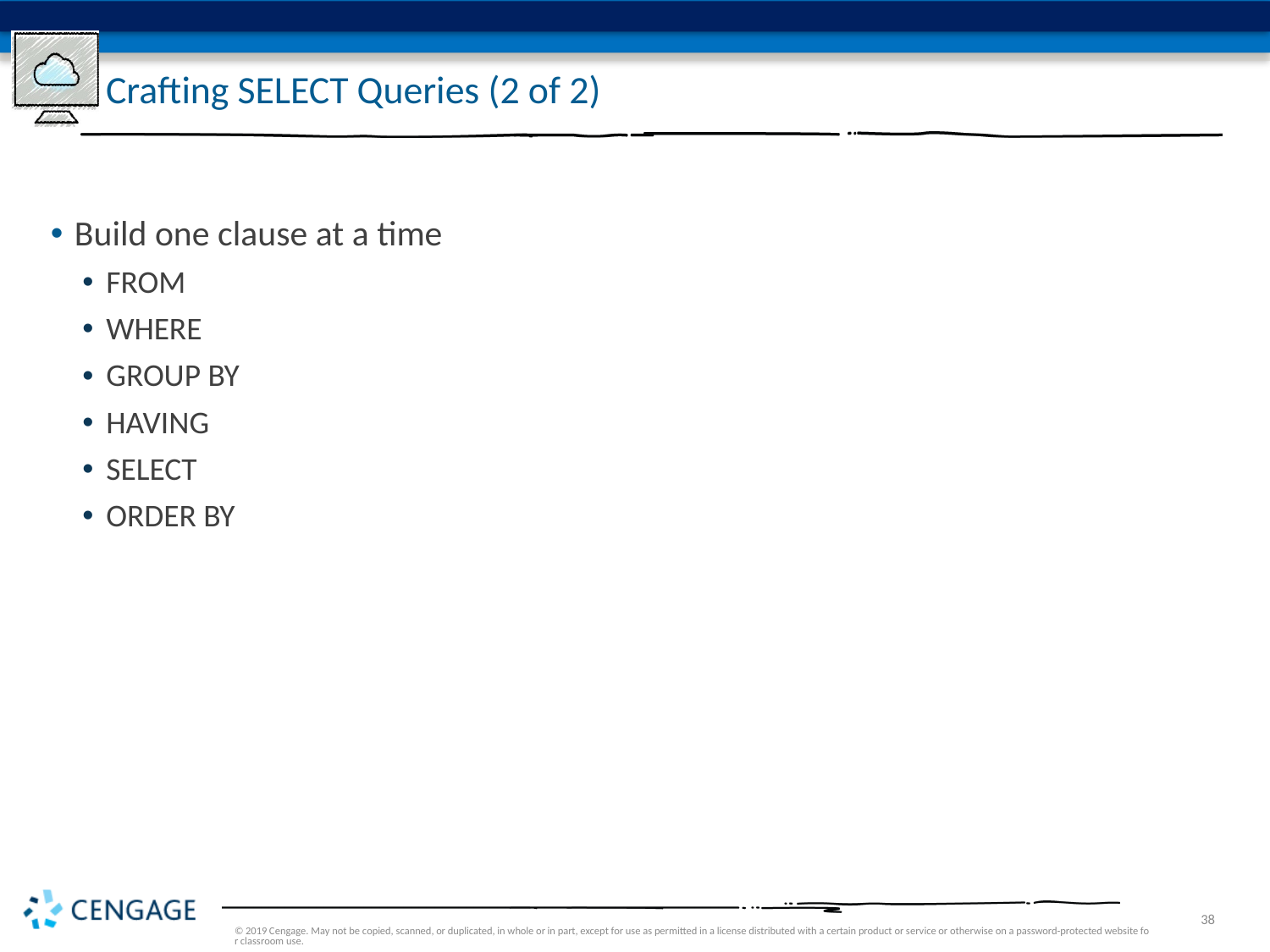

# Crafting SELECT Queries (2 of 2)
Build one clause at a time
FROM
WHERE
GROUP BY
HAVING
SELECT
ORDER BY
© 2019 Cengage. May not be copied, scanned, or duplicated, in whole or in part, except for use as permitted in a license distributed with a certain product or service or otherwise on a password-protected website for classroom use.